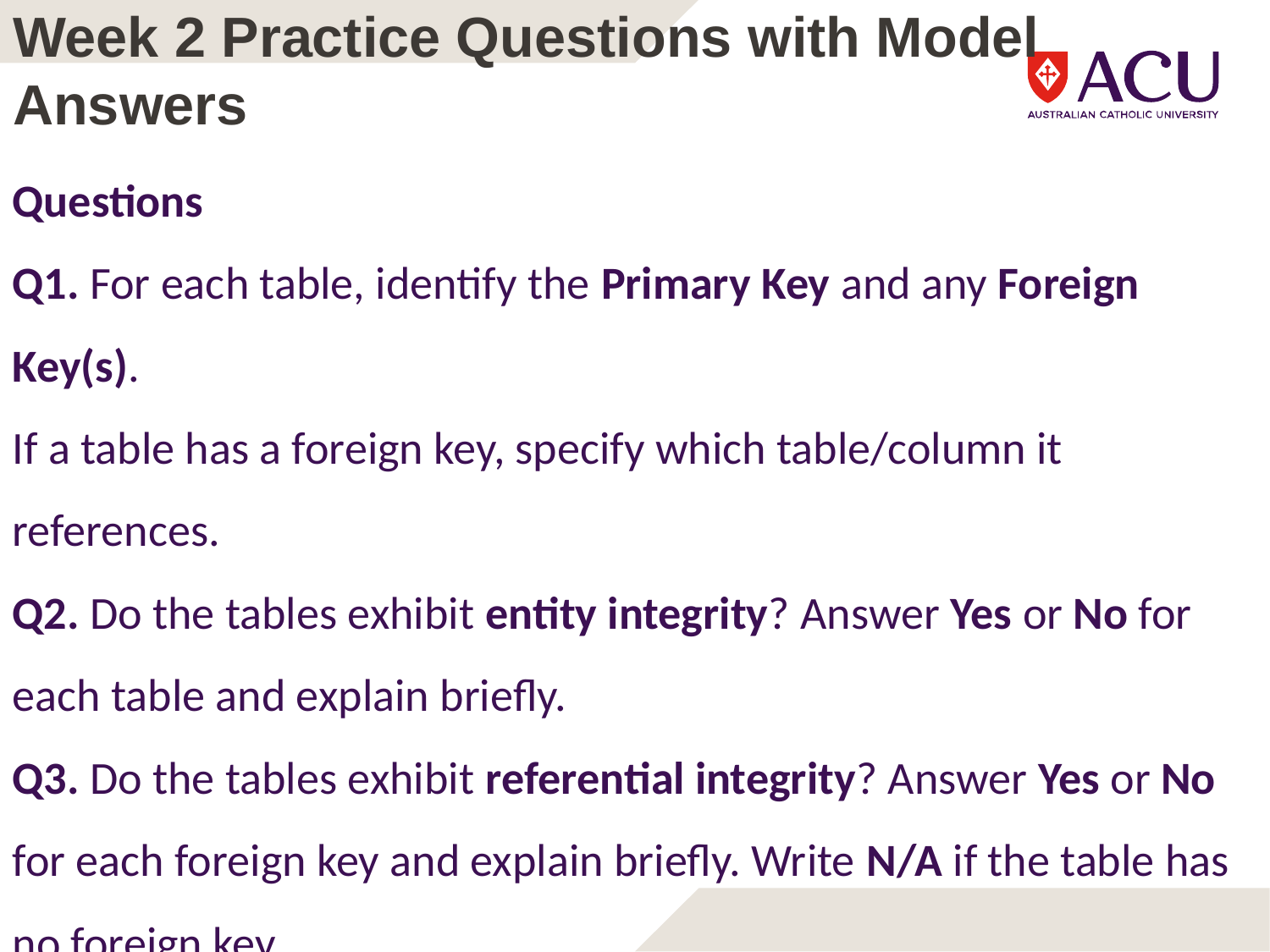

Week 2 Practice Questions with Model Answers
Questions
Q1. For each table, identify the Primary Key and any Foreign Key(s).
If a table has a foreign key, specify which table/column it references.
Q2. Do the tables exhibit entity integrity? Answer Yes or No for each table and explain briefly.
Q3. Do the tables exhibit referential integrity? Answer Yes or No for each foreign key and explain briefly. Write N/A if the table has no foreign key.